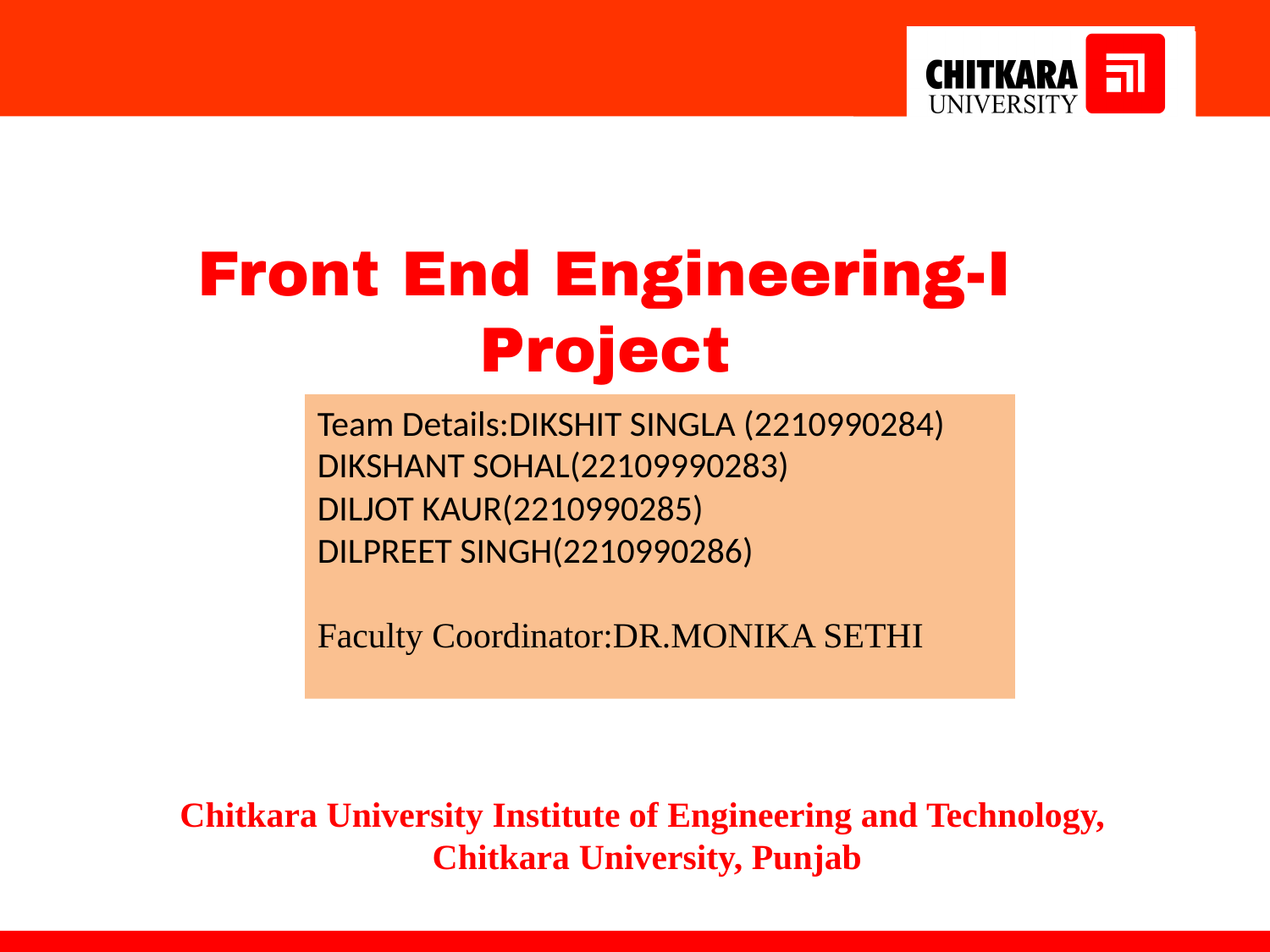

Front End Engineering-I Project
Team Details:DIKSHIT SINGLA (2210990284)
DIKSHANT SOHAL(22109990283)
DILJOT KAUR(2210990285)
DILPREET SINGH(2210990286)

Faculty Coordinator:DR.MONIKA SETHI

:

Chitkara University Institute of Engineering and Technology,
Chitkara University, Punjab